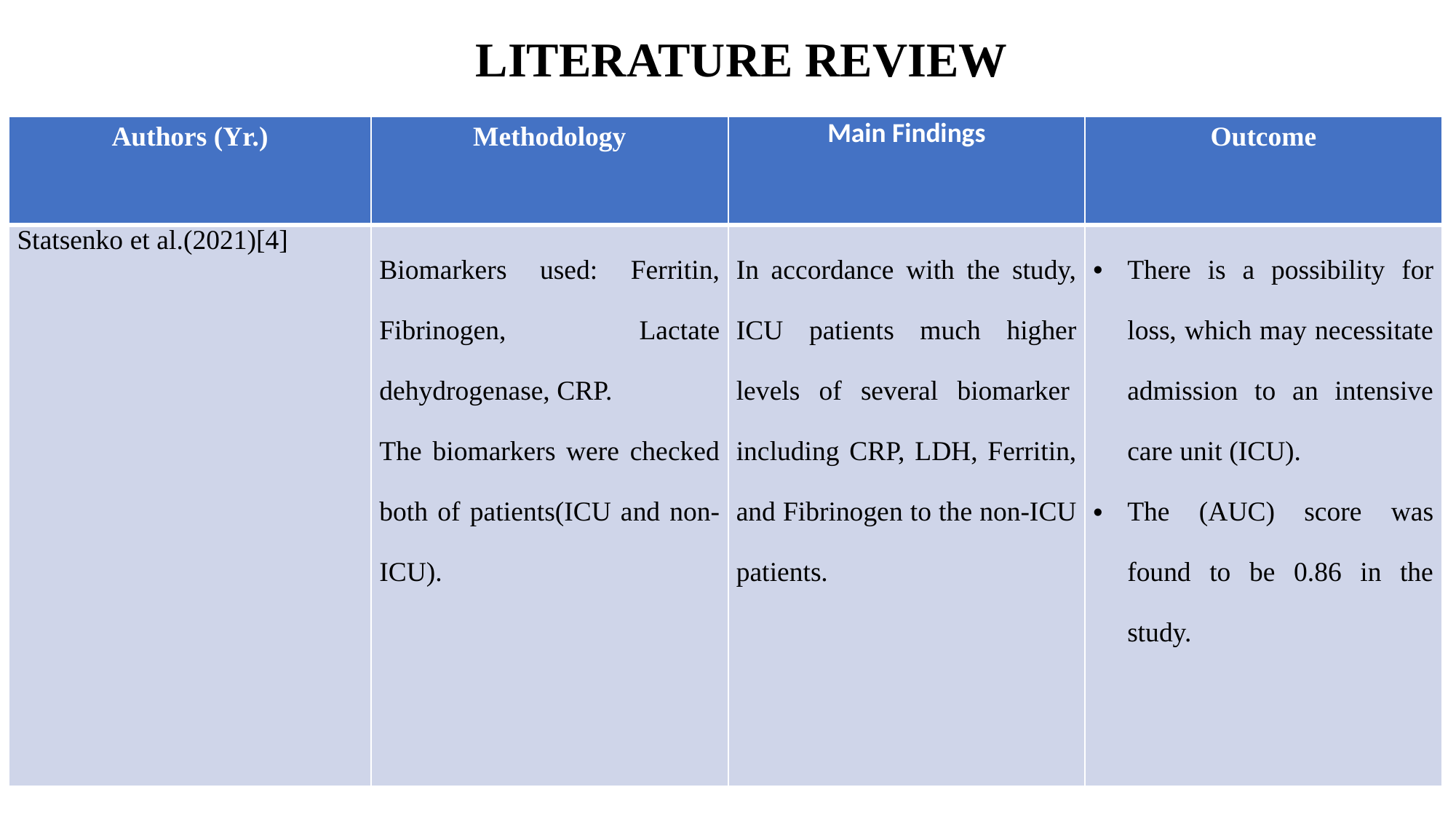

LITERATURE REVIEW
| Authors (Yr.) | Methodology | Main Findings | Outcome |
| --- | --- | --- | --- |
| Statsenko et al.(2021)[4] | Biomarkers used: Ferritin, Fibrinogen, Lactate dehydrogenase, CRP. The biomarkers were checked both of patients(ICU and non-ICU). | In accordance with the study, ICU patients much higher levels of several biomarker  including CRP, LDH, Ferritin, and Fibrinogen to the non-ICU patients. | There is a possibility for loss, which may necessitate admission to an intensive care unit (ICU). The (AUC) score was found to be 0.86 in the study. |